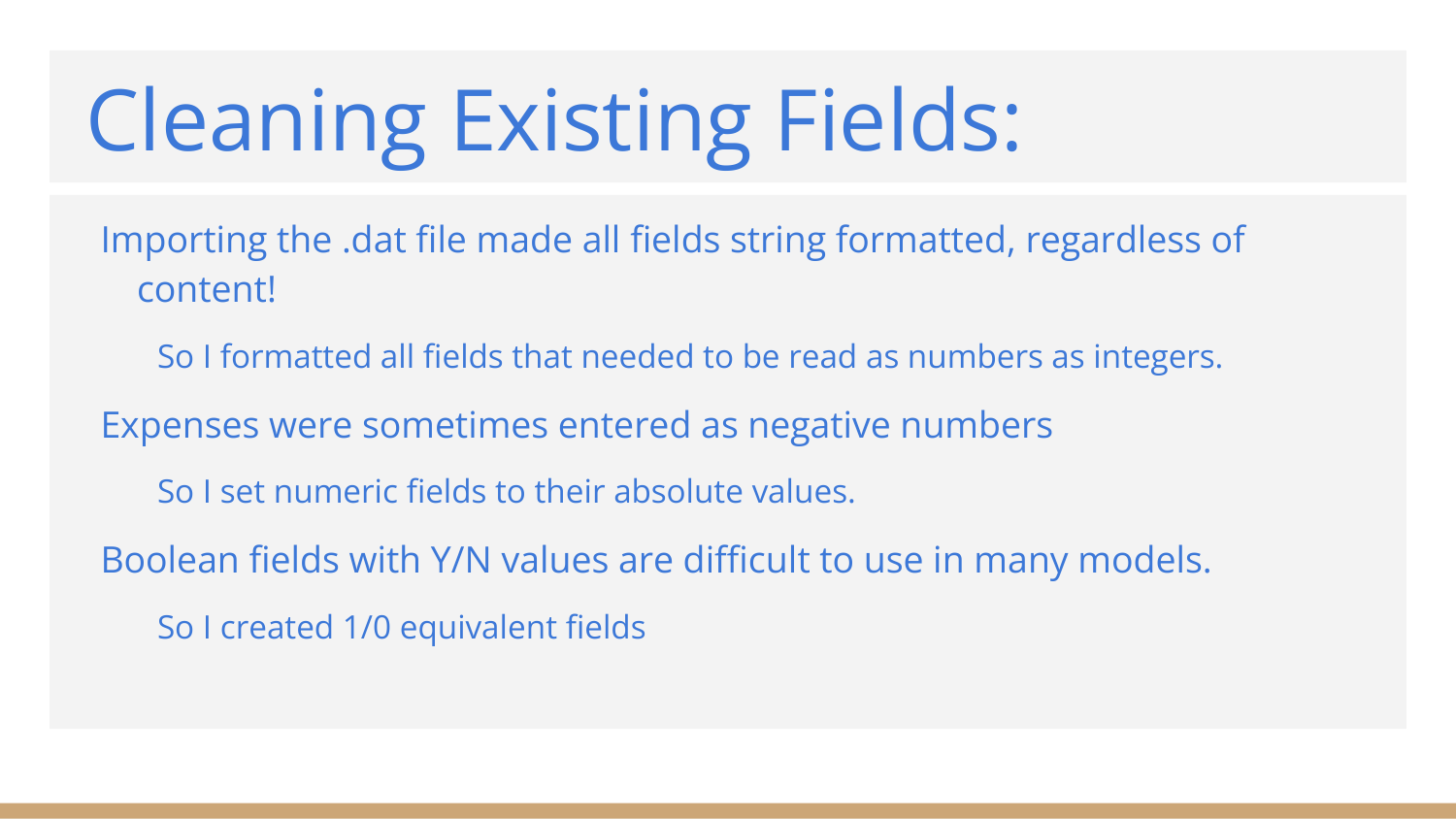

# Cleaning Existing Fields:
Importing the .dat file made all fields string formatted, regardless of content!
So I formatted all fields that needed to be read as numbers as integers.
Expenses were sometimes entered as negative numbers
So I set numeric fields to their absolute values.
Boolean fields with Y/N values are difficult to use in many models.
So I created 1/0 equivalent fields